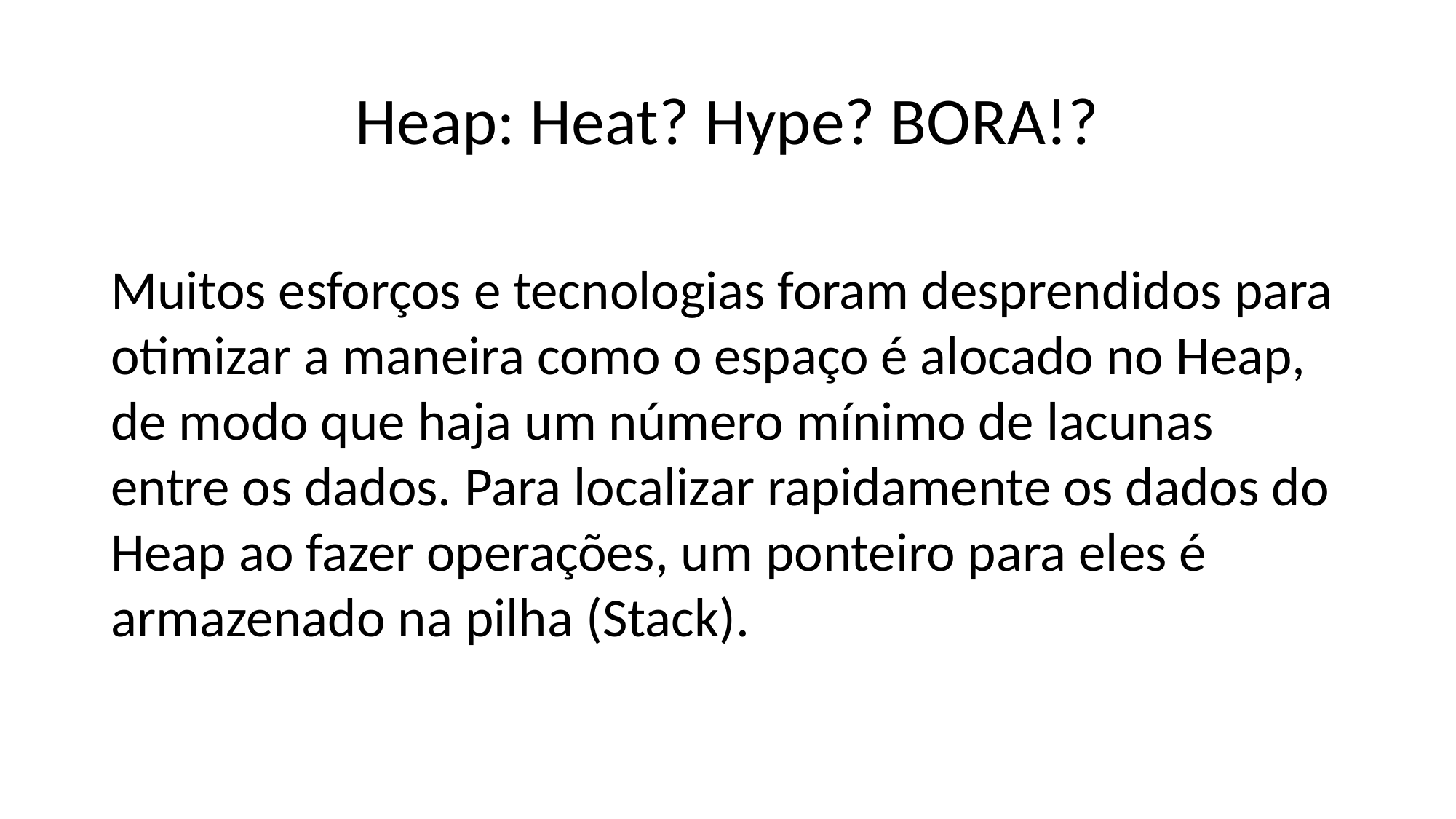

# Heap: Heat? Hype? BORA!?
Muitos esforços e tecnologias foram desprendidos para otimizar a maneira como o espaço é alocado no Heap, de modo que haja um número mínimo de lacunas entre os dados. Para localizar rapidamente os dados do Heap ao fazer operações, um ponteiro para eles é armazenado na pilha (Stack).